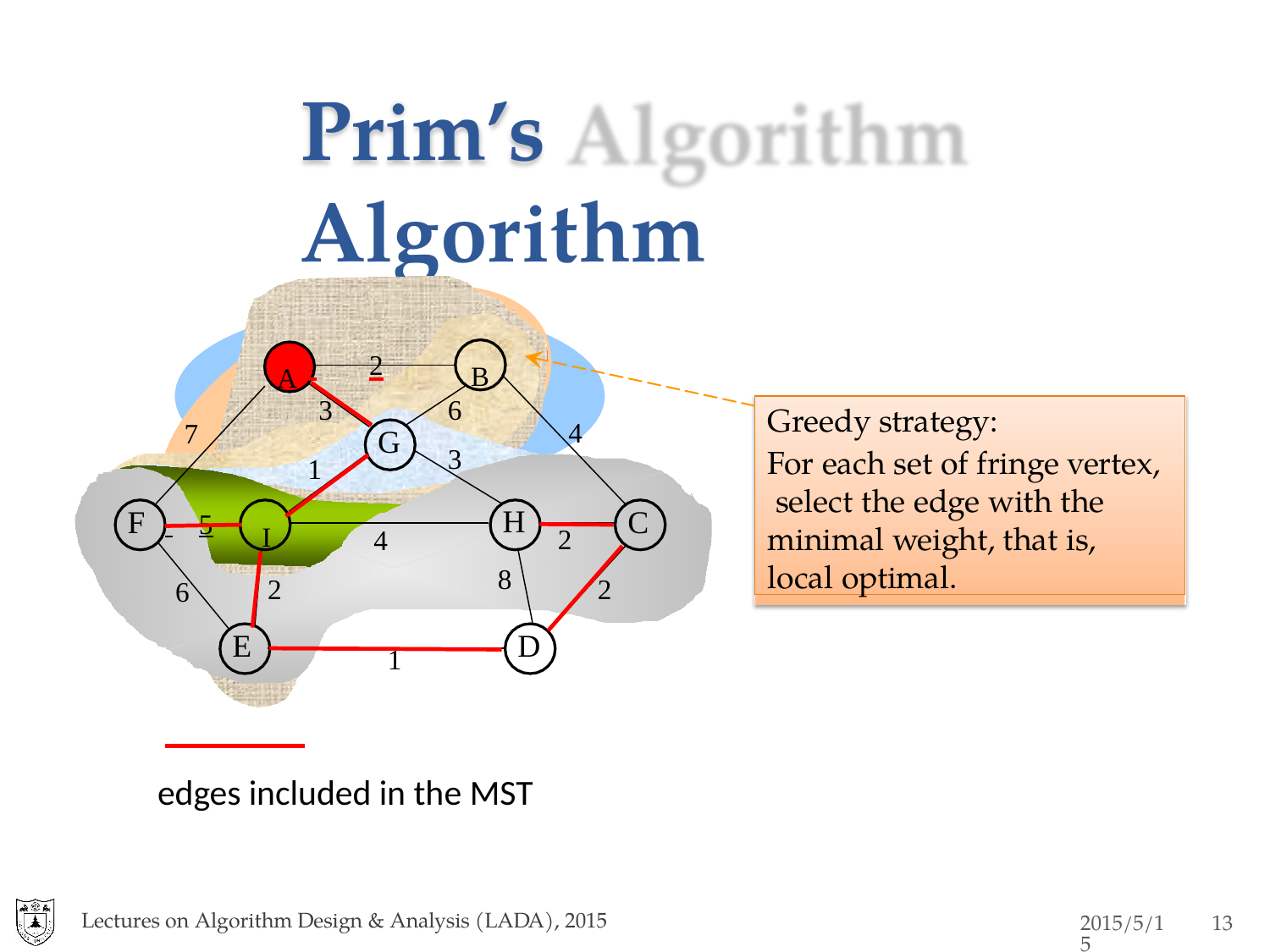

# Prim’s Algorithm

A   	2	  B

6
3

3

Greedy strategy:
For each set of fringe vertex,  select the edge with the  minimal weight, that is,  local optimal.

4
7
G

1

 	5		I
F
H
8
C

2
4

2
2
6
E
D

1

edges included in the MST
Lectures on Algorithm Design & Analysis (LADA), 2015
2015/5/15
13